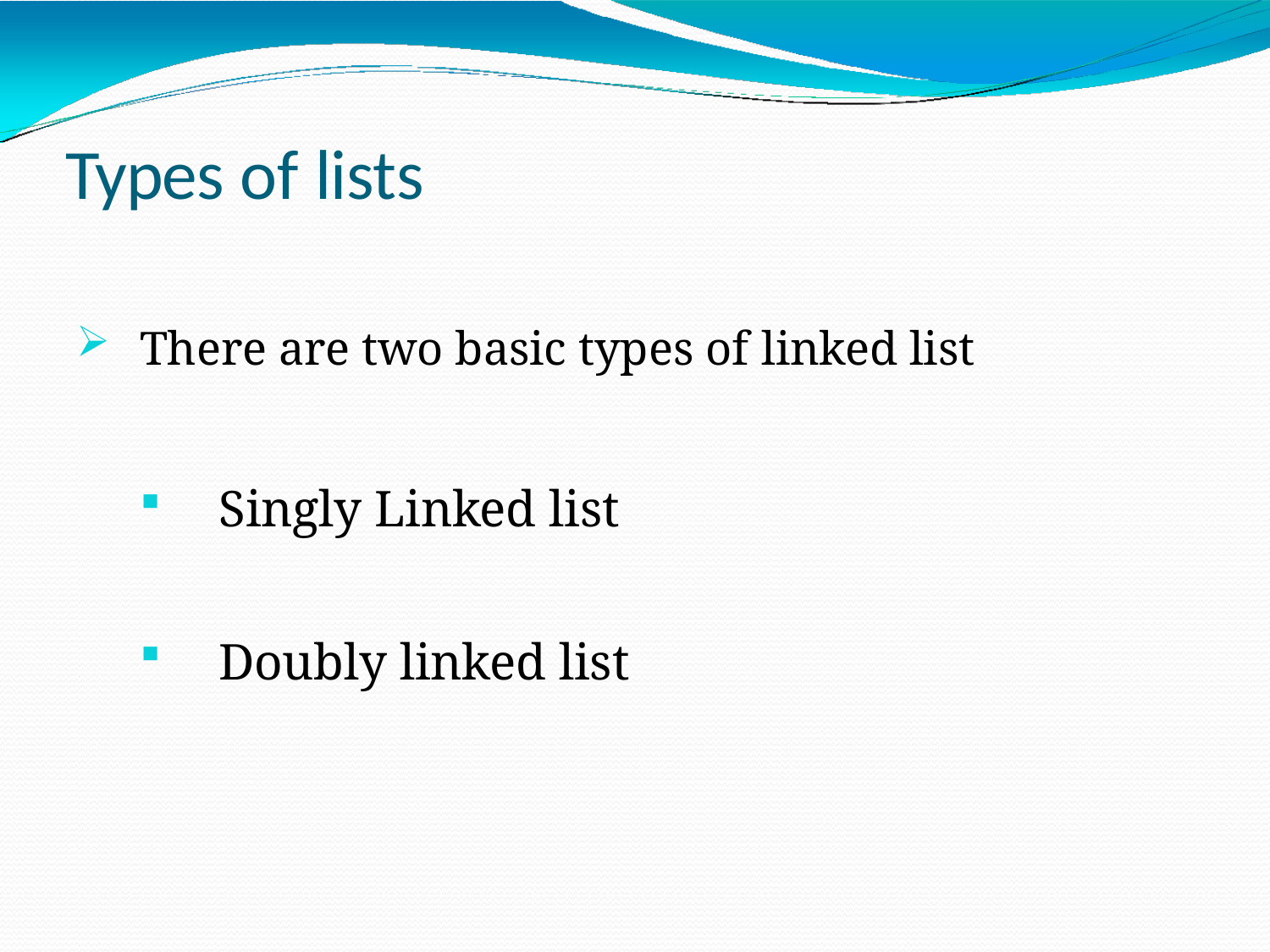

# Types of lists
There are two basic types of linked list

Singly Linked list

Doubly linked list